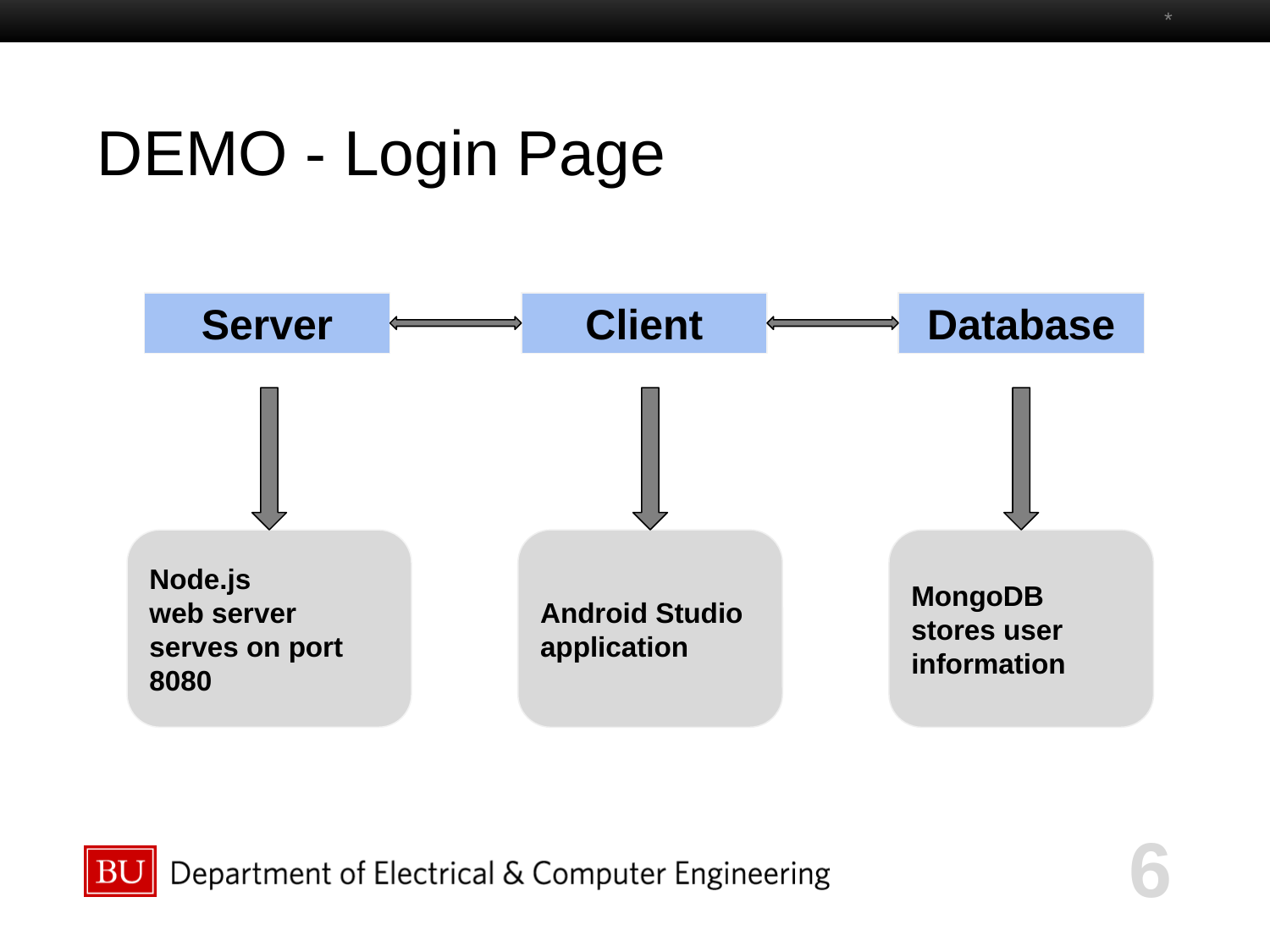

*
# DEMO - Login Page
Server
Client
Database

Node.js
web server serves on port 8080
Android Studio application
MongoDB
stores user information
6